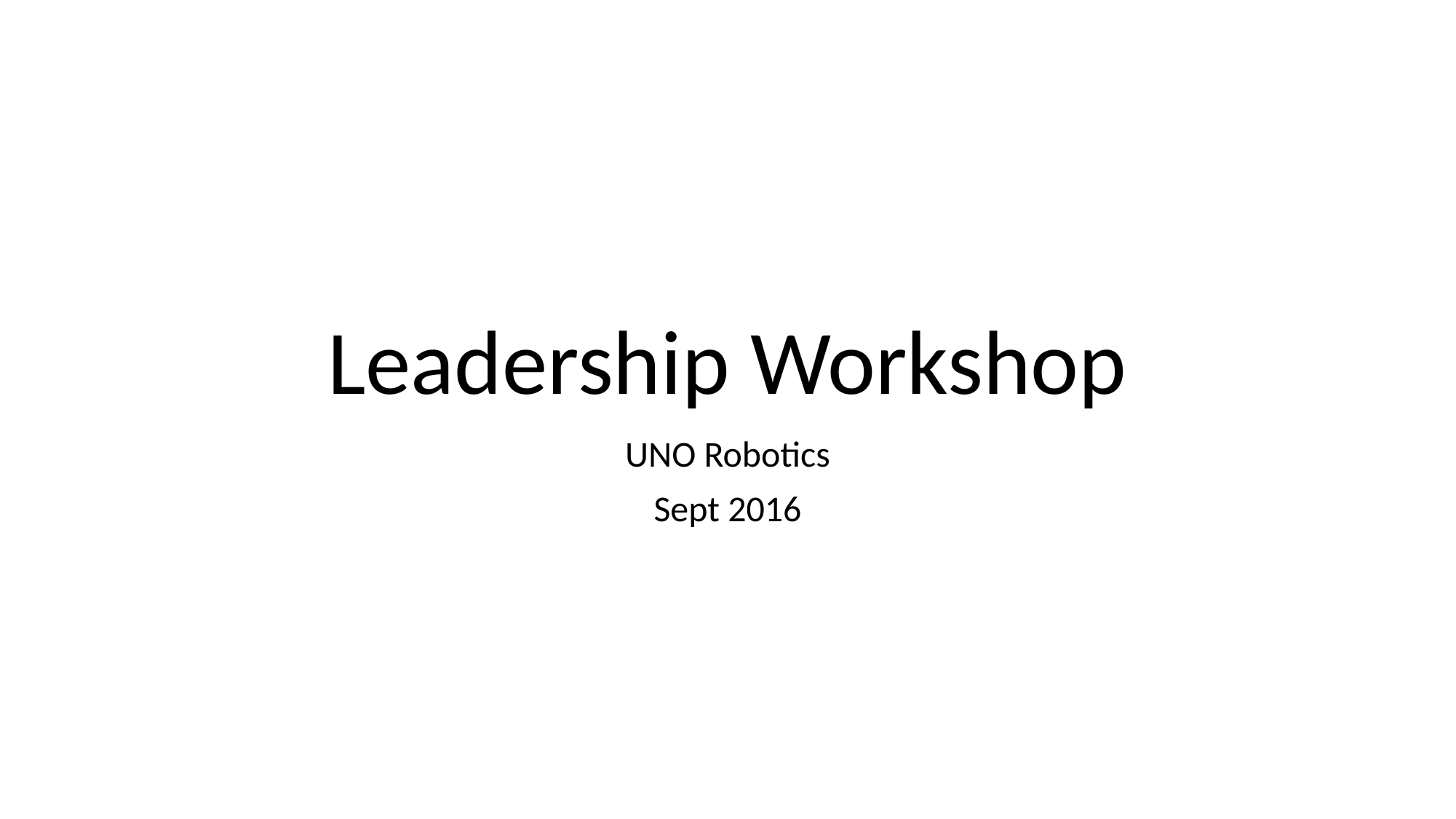

# Leadership Workshop
UNO Robotics
Sept 2016